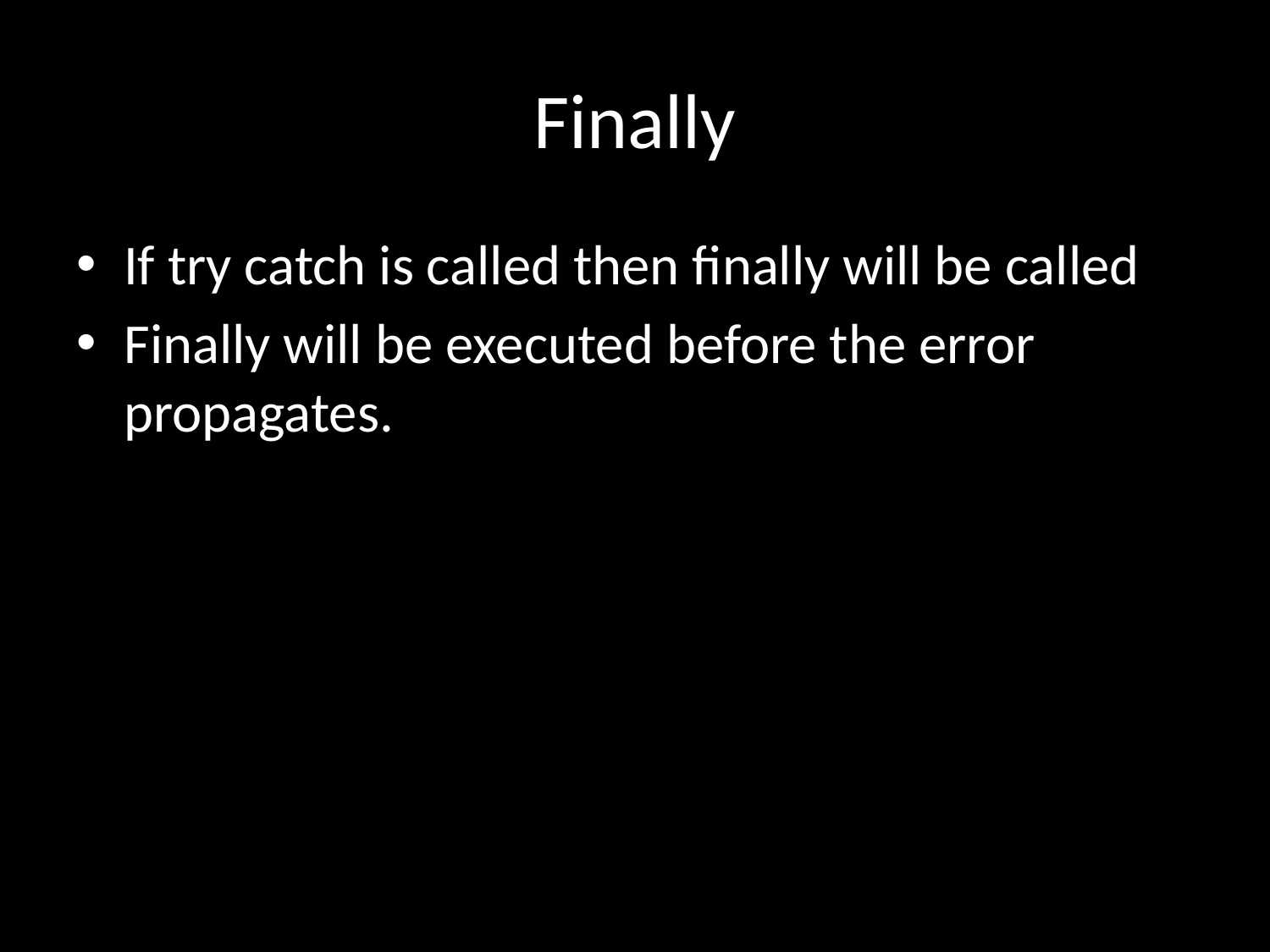

# Finally
If try catch is called then finally will be called
Finally will be executed before the error propagates.